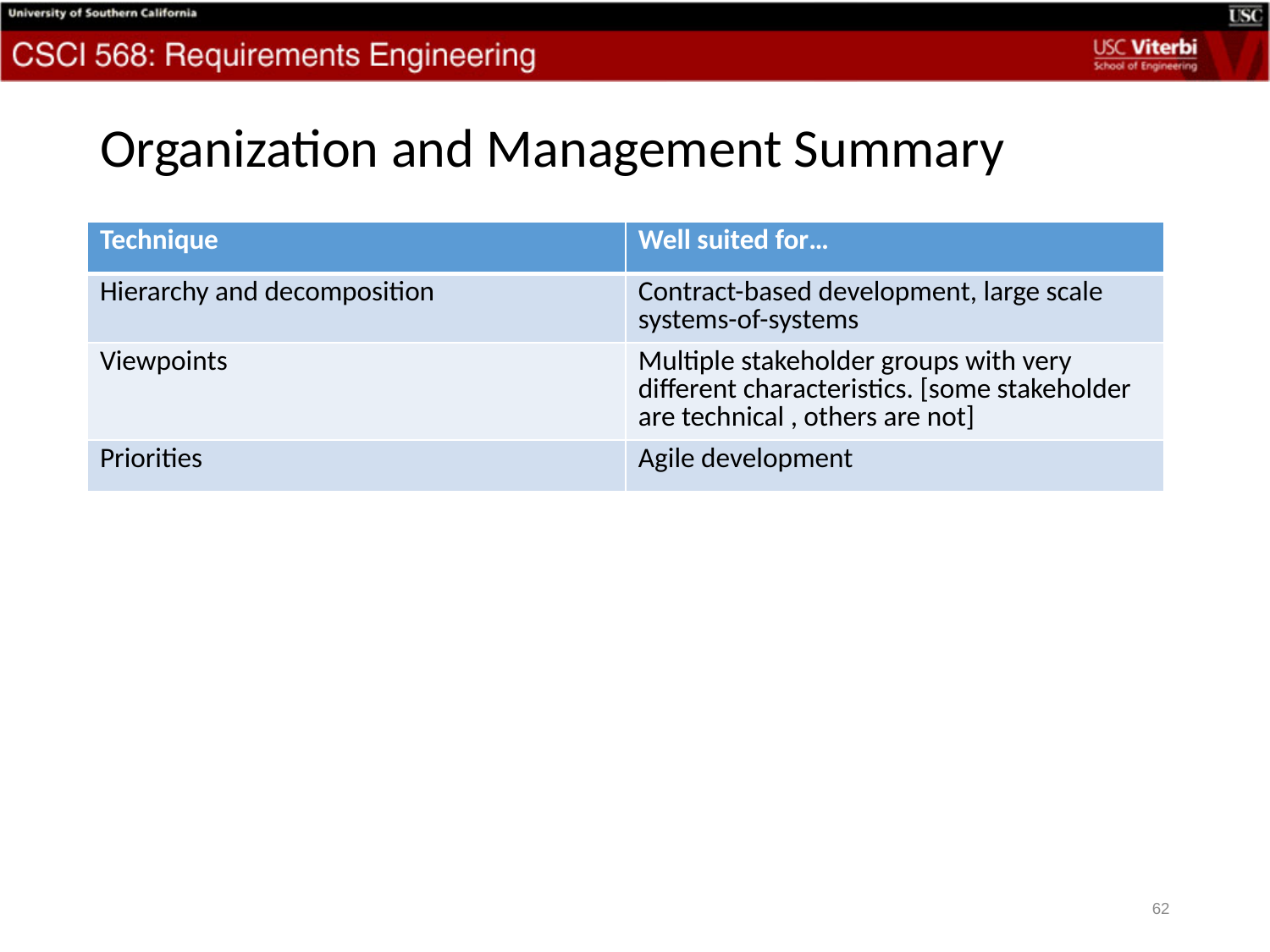

# Organization and Management Summary
| Technique | Well suited for… |
| --- | --- |
| Hierarchy and decomposition | Contract-based development, large scale systems-of-systems |
| Viewpoints | Multiple stakeholder groups with very different characteristics. [some stakeholder are technical , others are not] |
| Priorities | Agile development |
62